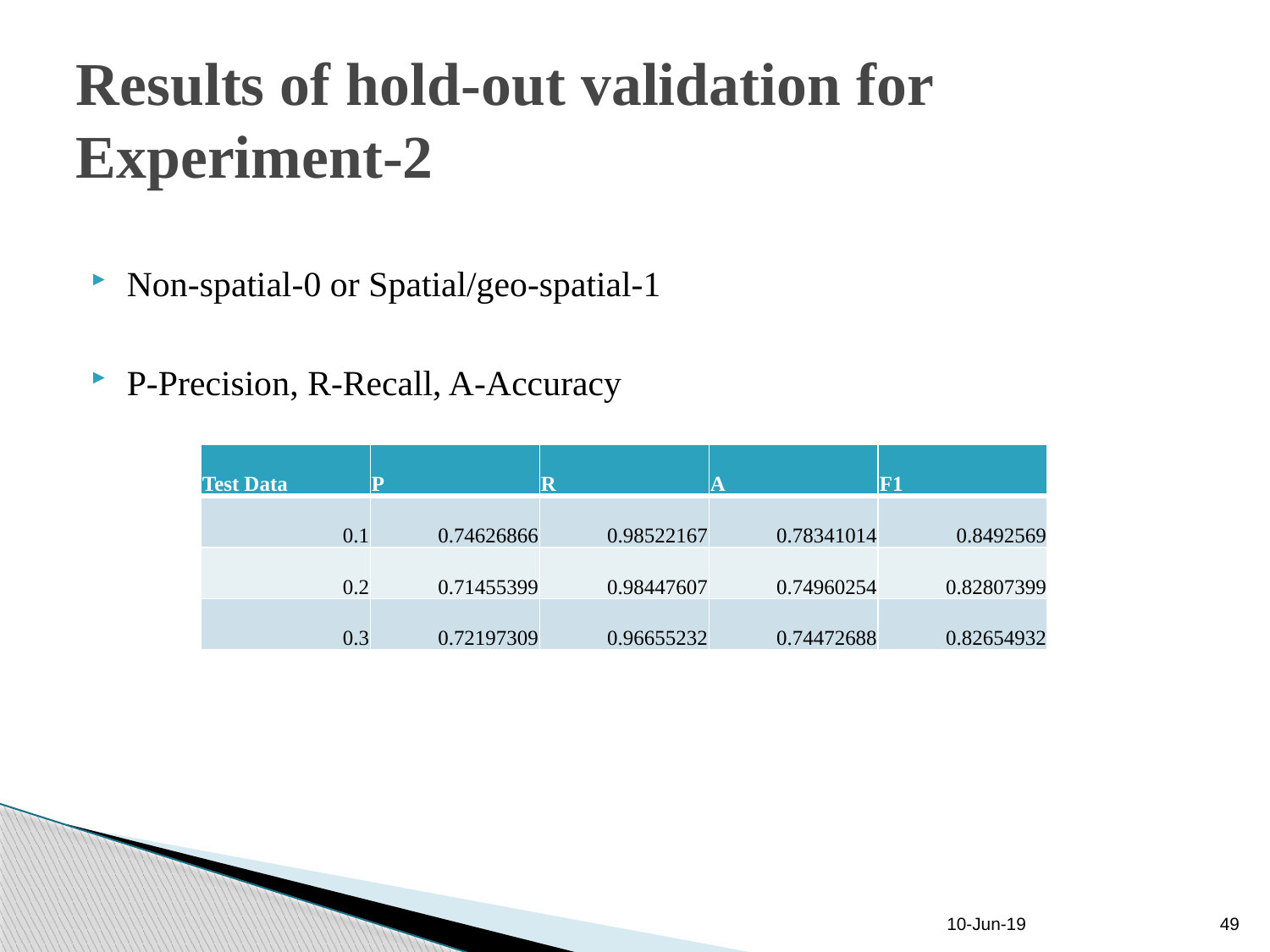

# Results of hold-out validation for Experiment-2

Non-spatial-0 or Spatial/geo-spatial-1

P-Precision, R-Recall, A-Accuracy

| Test Data | P | R | A | F1 |
| --- | --- | --- | --- | --- |
| 0.1 | 0.74626866 | 0.98522167 | 0.78341014 | 0.8492569 |
| 0.2 | 0.71455399 | 0.98447607 | 0.74960254 | 0.82807399 |
| 0.3 | 0.72197309 | 0.96655232 | 0.74472688 | 0.82654932 |
10-Jun-19
49